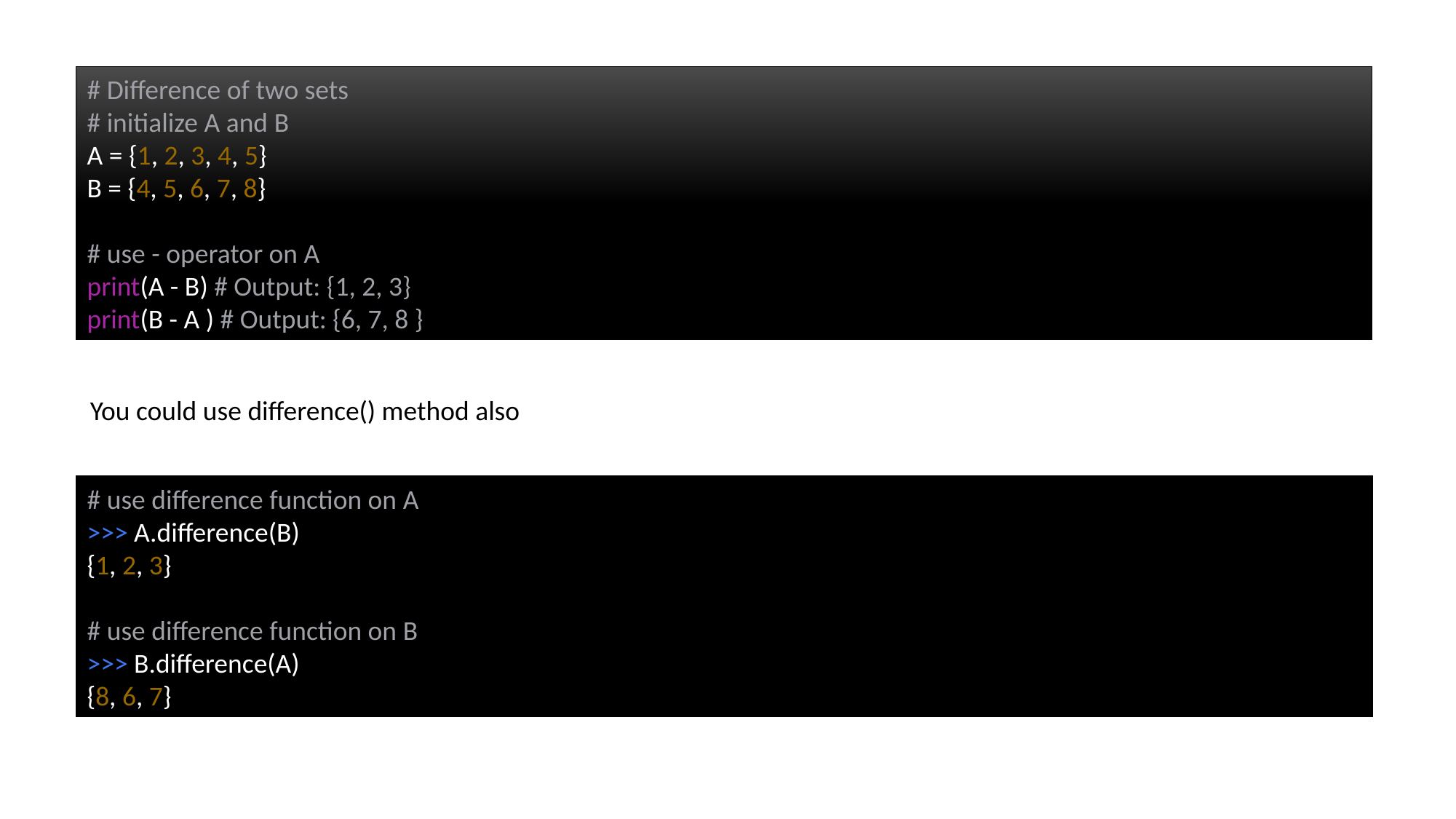

# Difference of two sets
# initialize A and B
A = {1, 2, 3, 4, 5}
B = {4, 5, 6, 7, 8}

# use - operator on A
print(A - B) # Output: {1, 2, 3}
print(B - A ) # Output: {6, 7, 8 }
You could use difference() method also
# use difference function on A
>>> A.difference(B)
{1, 2, 3}

# use difference function on B
>>> B.difference(A)
{8, 6, 7}